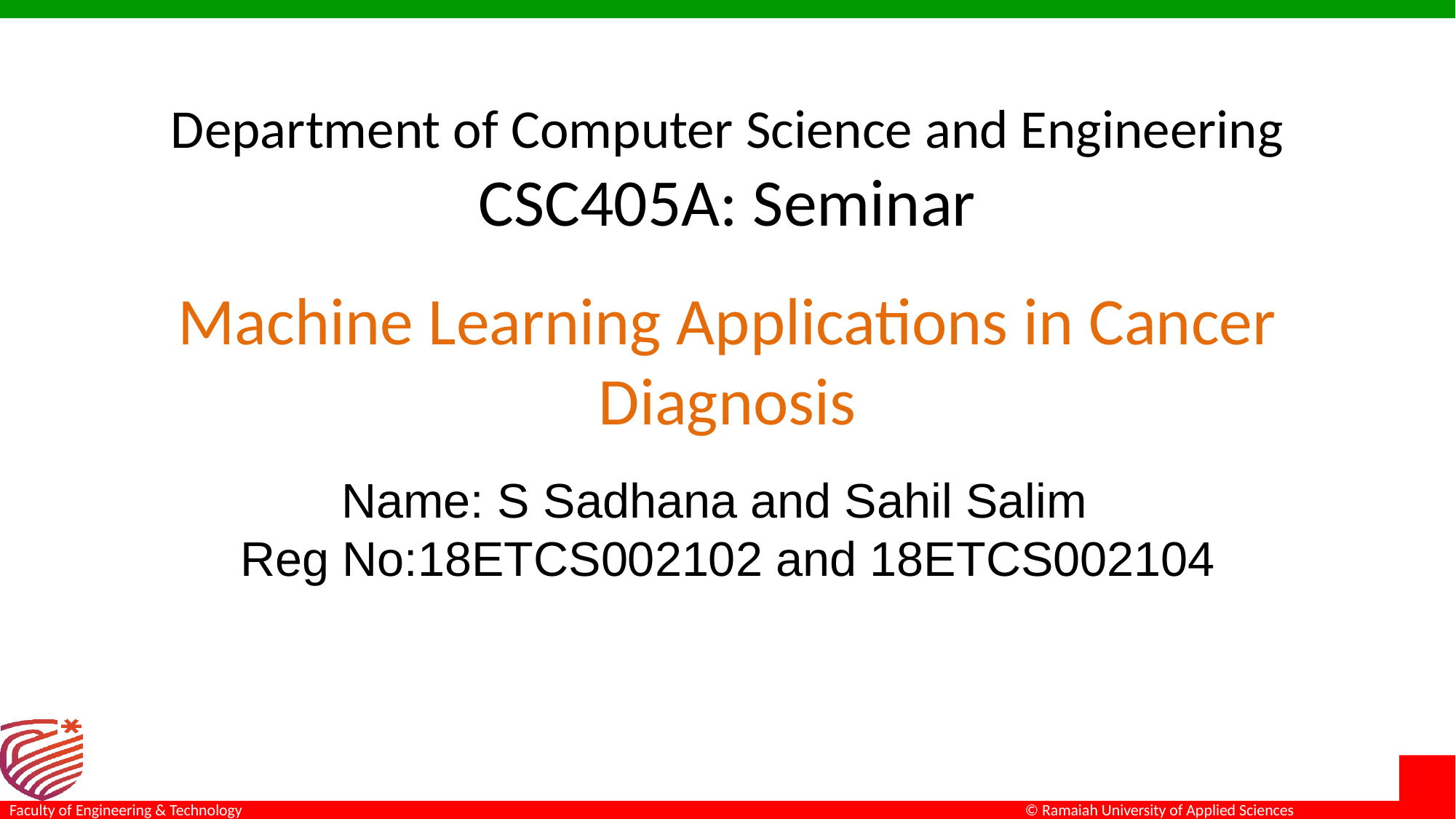

Department of Computer Science and Engineering
CSC405A: Seminar
# Machine Learning Applications in Cancer Diagnosis
Name: S Sadhana and Sahil Salim
 Reg No:18ETCS002102 and 18ETCS002104